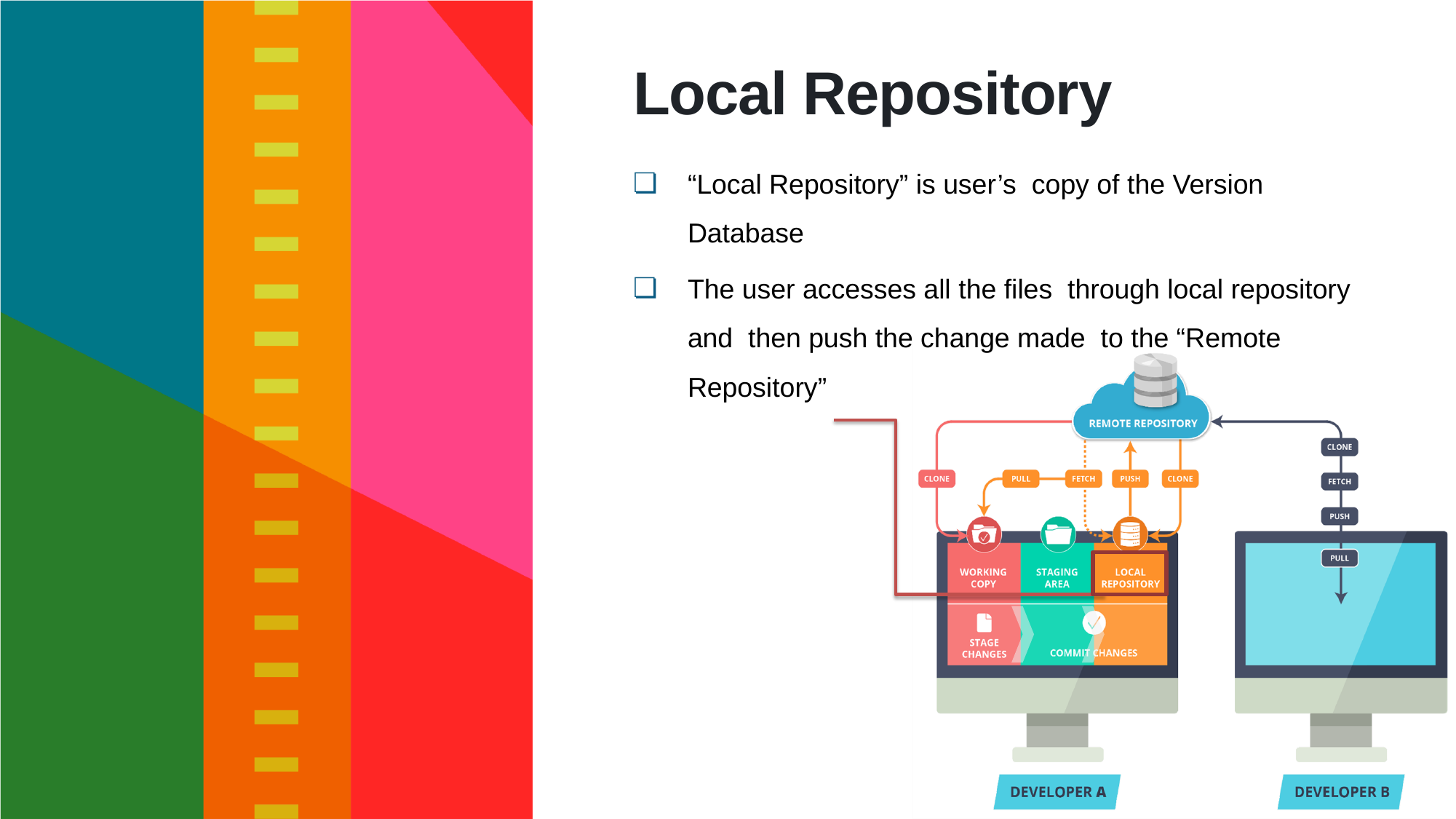

# Local Repository
“Local Repository” is user’s  copy of the Version  Database
The user accesses all the files  through local repository and  then push the change made  to the “Remote Repository”